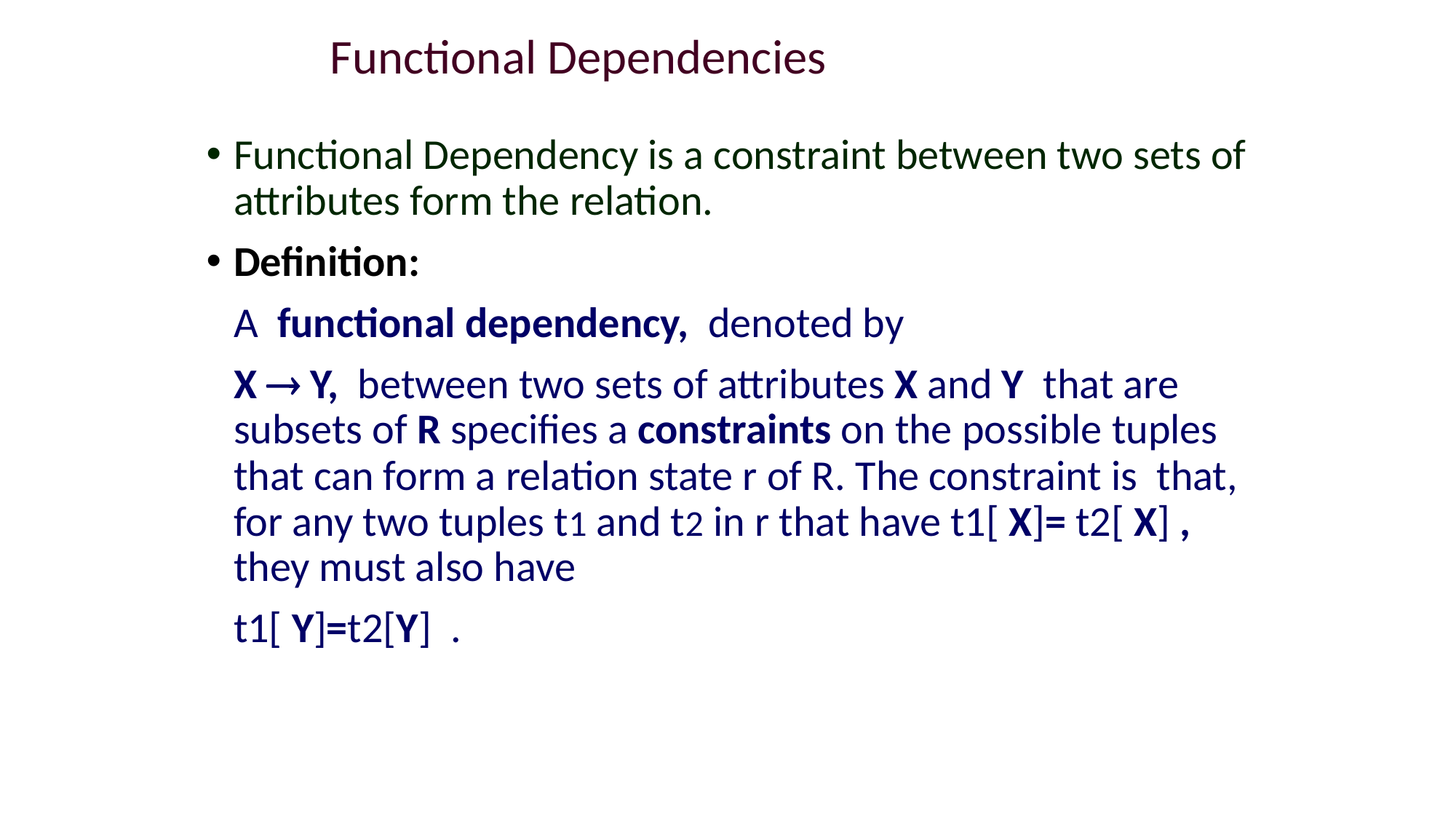

# Functional Dependencies
Functional Dependency is a constraint between two sets of attributes form the relation.
Definition:
	A  functional dependency,  denoted by
	X → Y,  between two sets of attributes X and Y  that are subsets of R specifies a constraints on the possible tuples that can form a relation state r of R. The constraint is  that, for any two tuples t1 and t2 in r that have t1[ X]= t2[ X] ,  they must also have
	t1[ Y]=t2[Y]  .